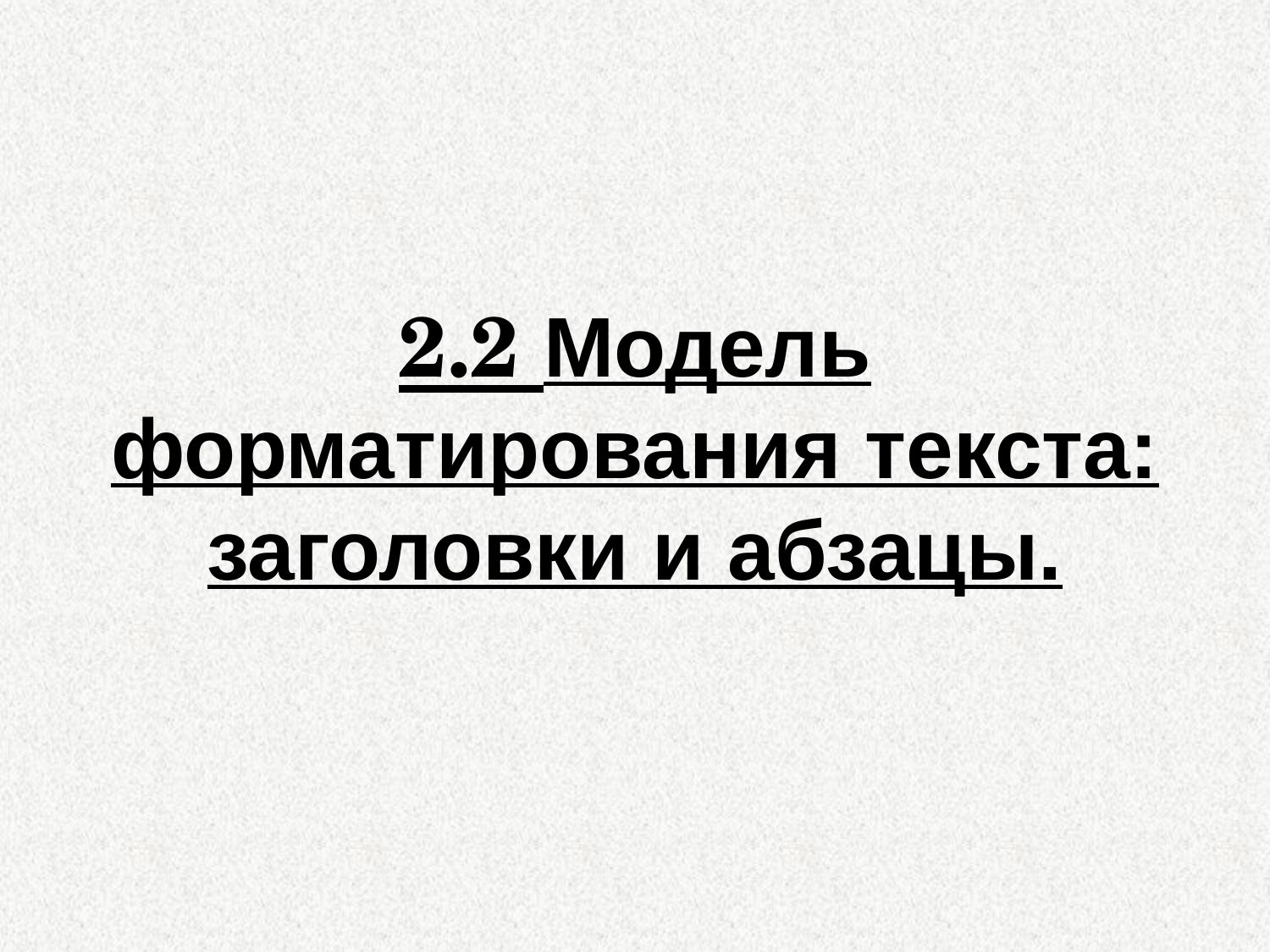

2.2 Модель форматирования текста: заголовки и абзацы.